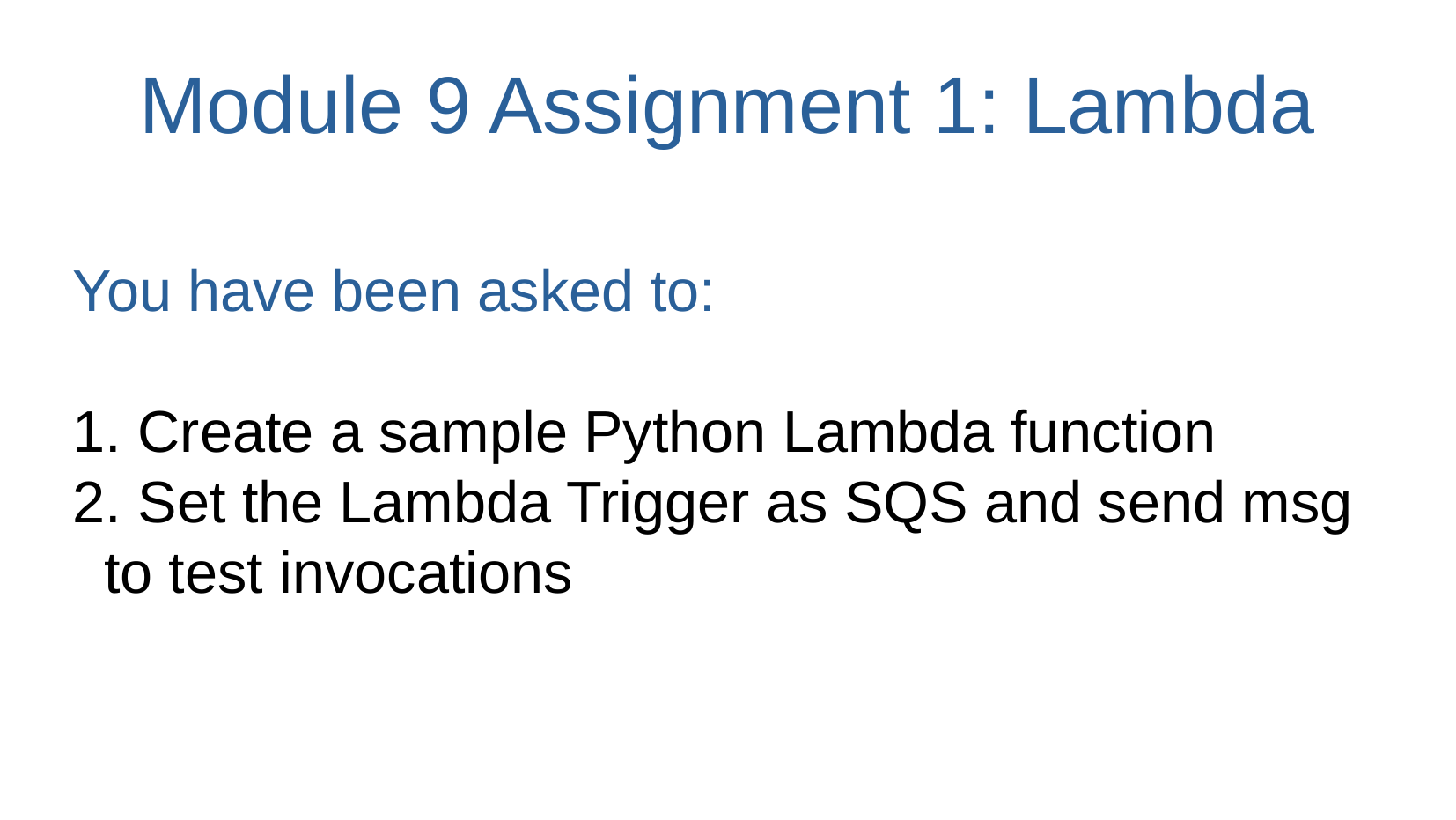

# Module 9 Assignment 1: Lambda
You have been asked to:

 Create a sample Python Lambda function
 Set the Lambda Trigger as SQS and send msg to test invocations